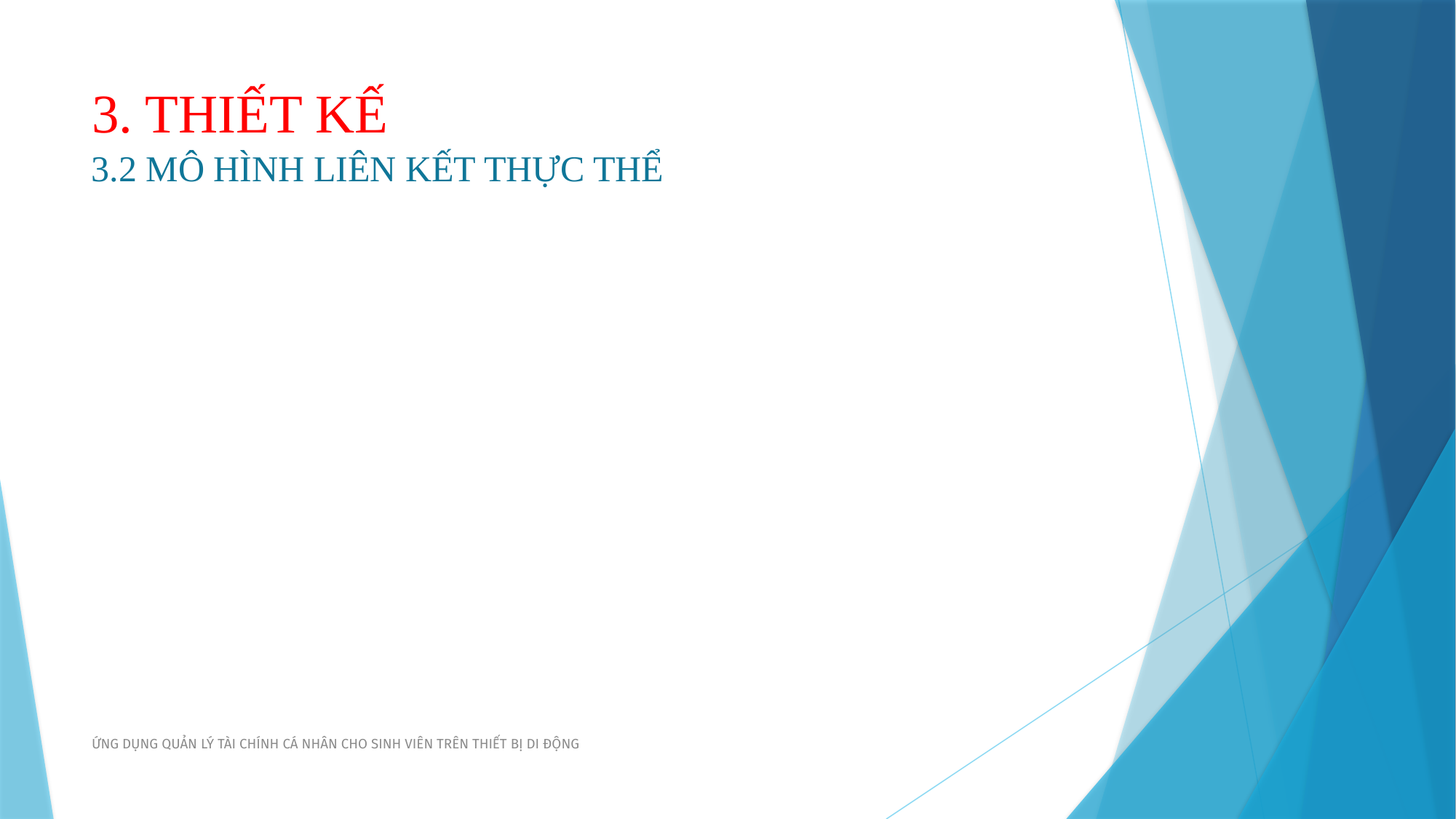

# 3. THIẾT KẾ
3.2 MÔ HÌNH LIÊN KẾT THỰC THỂ
ỨNG DỤNG QUẢN LÝ TÀI CHÍNH CÁ NHÂN CHO SINH VIÊN TRÊN THIẾT BỊ DI ĐỘNG
17